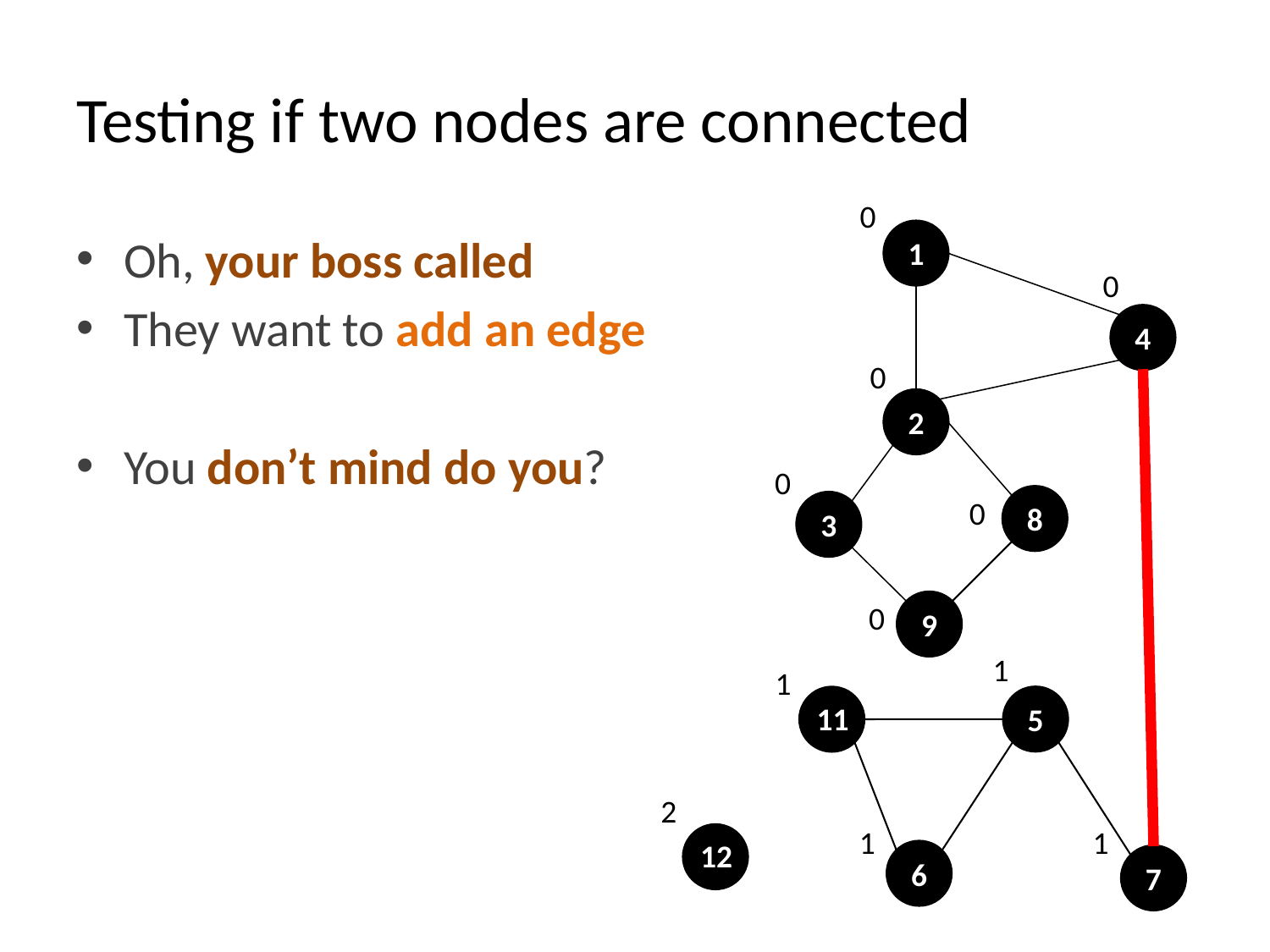

# Testing if two nodes are connected
0
1
Oh, your boss called
They want to add an edge

You don’t mind do you?

0
4
0
2
0
0
8
3
0
9
1
1
5

11
2
1
1

12
6
7